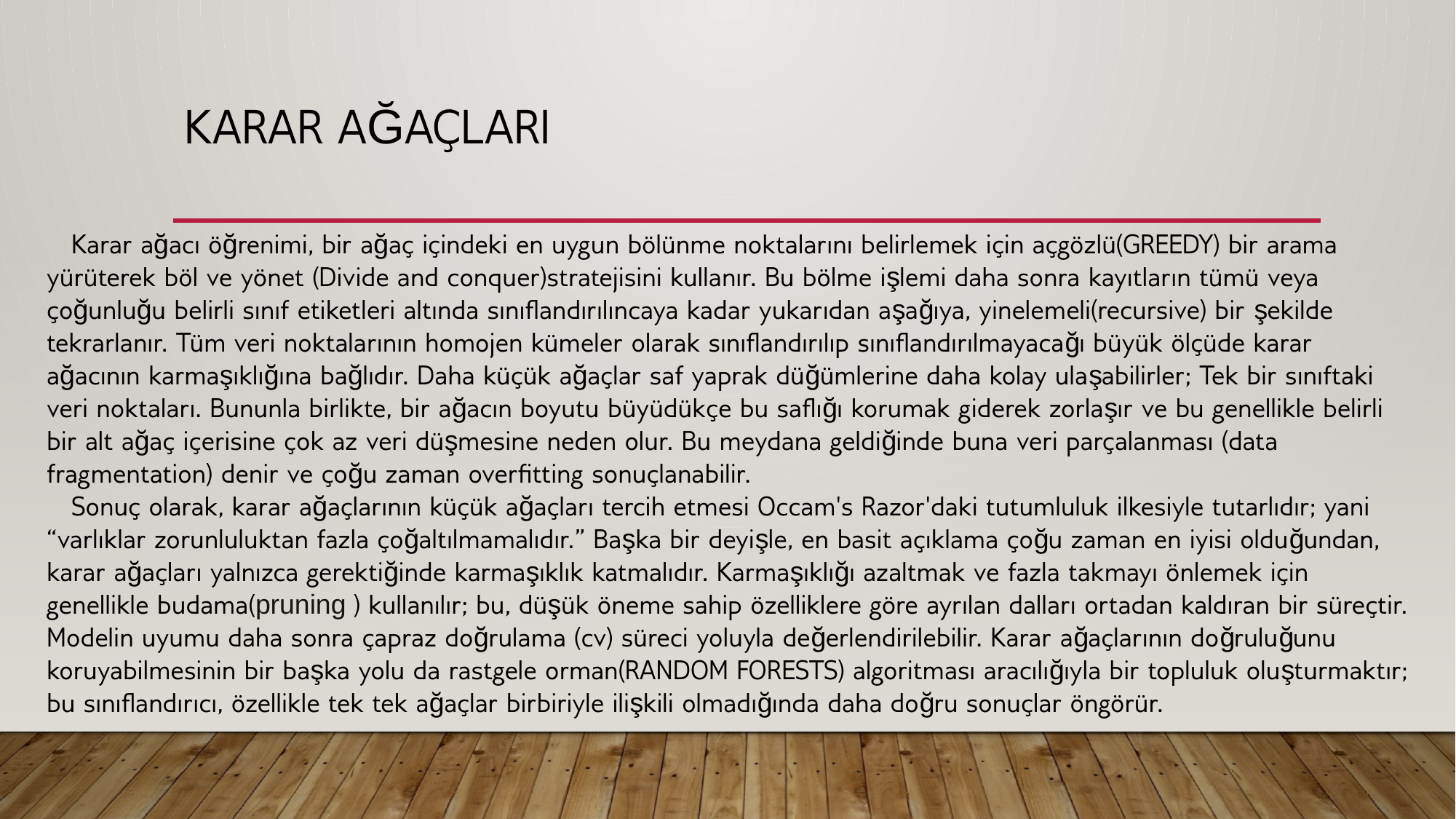

# KARAR AĞAÇLARI
   Karar ağacı öğrenimi, bir ağaç içindeki en uygun bölünme noktalarını belirlemek için açgözlü(GREEDY) bir arama yürüterek böl ve yönet (Divide and conquer)stratejisini kullanır. Bu bölme işlemi daha sonra kayıtların tümü veya çoğunluğu belirli sınıf etiketleri altında sınıflandırılıncaya kadar yukarıdan aşağıya, yinelemeli(recursive) bir şekilde tekrarlanır. Tüm veri noktalarının homojen kümeler olarak sınıflandırılıp sınıflandırılmayacağı büyük ölçüde karar ağacının karmaşıklığına bağlıdır. Daha küçük ağaçlar saf yaprak düğümlerine daha kolay ulaşabilirler; Tek bir sınıftaki veri noktaları. Bununla birlikte, bir ağacın boyutu büyüdükçe bu saflığı korumak giderek zorlaşır ve bu genellikle belirli bir alt ağaç içerisine çok az veri düşmesine neden olur. Bu meydana geldiğinde buna veri parçalanması (data fragmentation) denir ve çoğu zaman overfitting sonuçlanabilir.
   Sonuç olarak, karar ağaçlarının küçük ağaçları tercih etmesi Occam's Razor'daki tutumluluk ilkesiyle tutarlıdır; yani “varlıklar zorunluluktan fazla çoğaltılmamalıdır.” Başka bir deyişle, en basit açıklama çoğu zaman en iyisi olduğundan, karar ağaçları yalnızca gerektiğinde karmaşıklık katmalıdır. Karmaşıklığı azaltmak ve fazla takmayı önlemek için genellikle budama(pruning ) kullanılır; bu, düşük öneme sahip özelliklere göre ayrılan dalları ortadan kaldıran bir süreçtir. Modelin uyumu daha sonra çapraz doğrulama (cv) süreci yoluyla değerlendirilebilir. Karar ağaçlarının doğruluğunu koruyabilmesinin bir başka yolu da rastgele orman(RANDOM FORESTS) algoritması aracılığıyla bir topluluk oluşturmaktır; bu sınıflandırıcı, özellikle tek tek ağaçlar birbiriyle ilişkili olmadığında daha doğru sonuçlar öngörür.